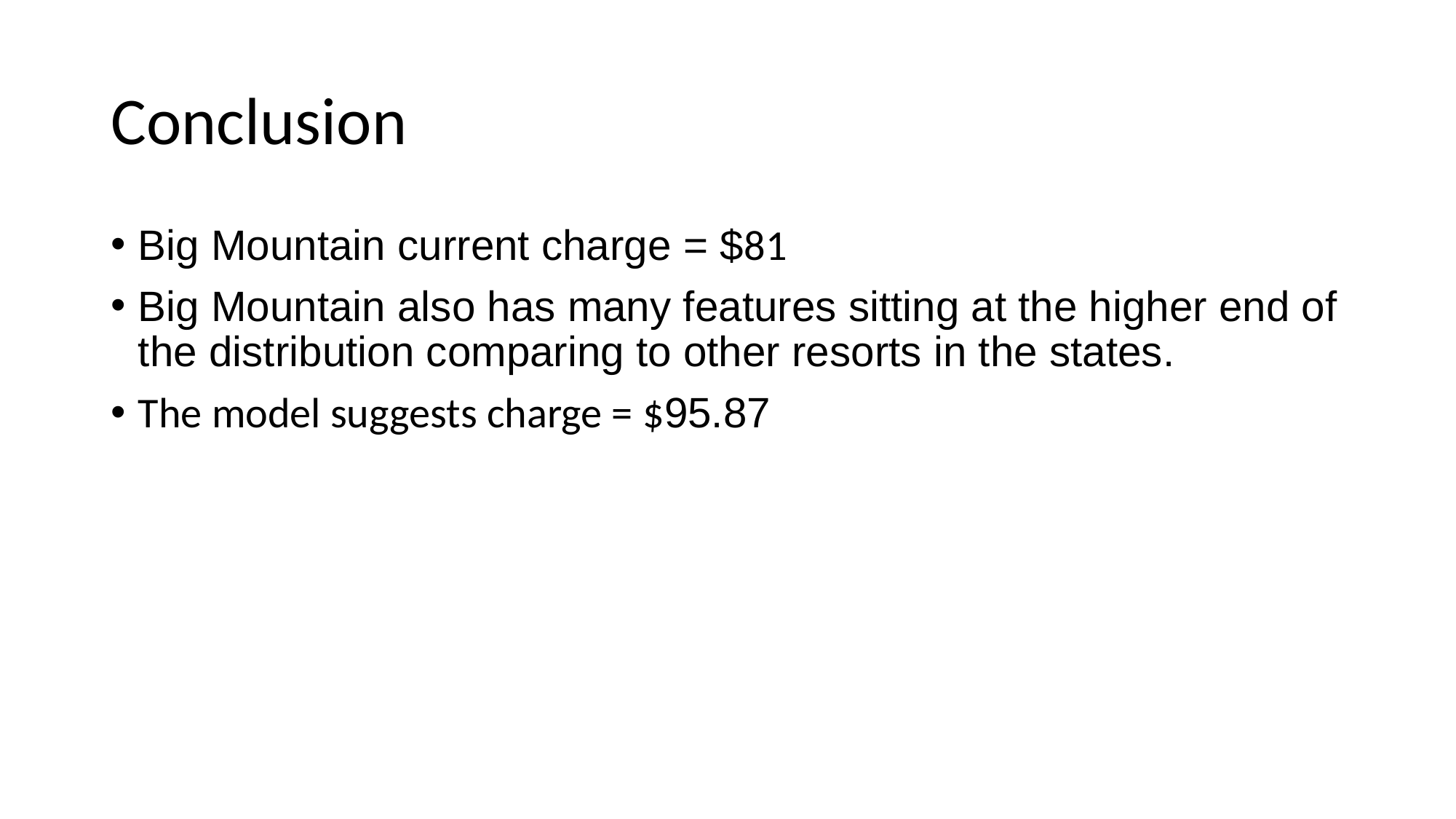

# Conclusion
Big Mountain current charge = $81
Big Mountain also has many features sitting at the higher end of the distribution comparing to other resorts in the states.
The model suggests charge = $95.87